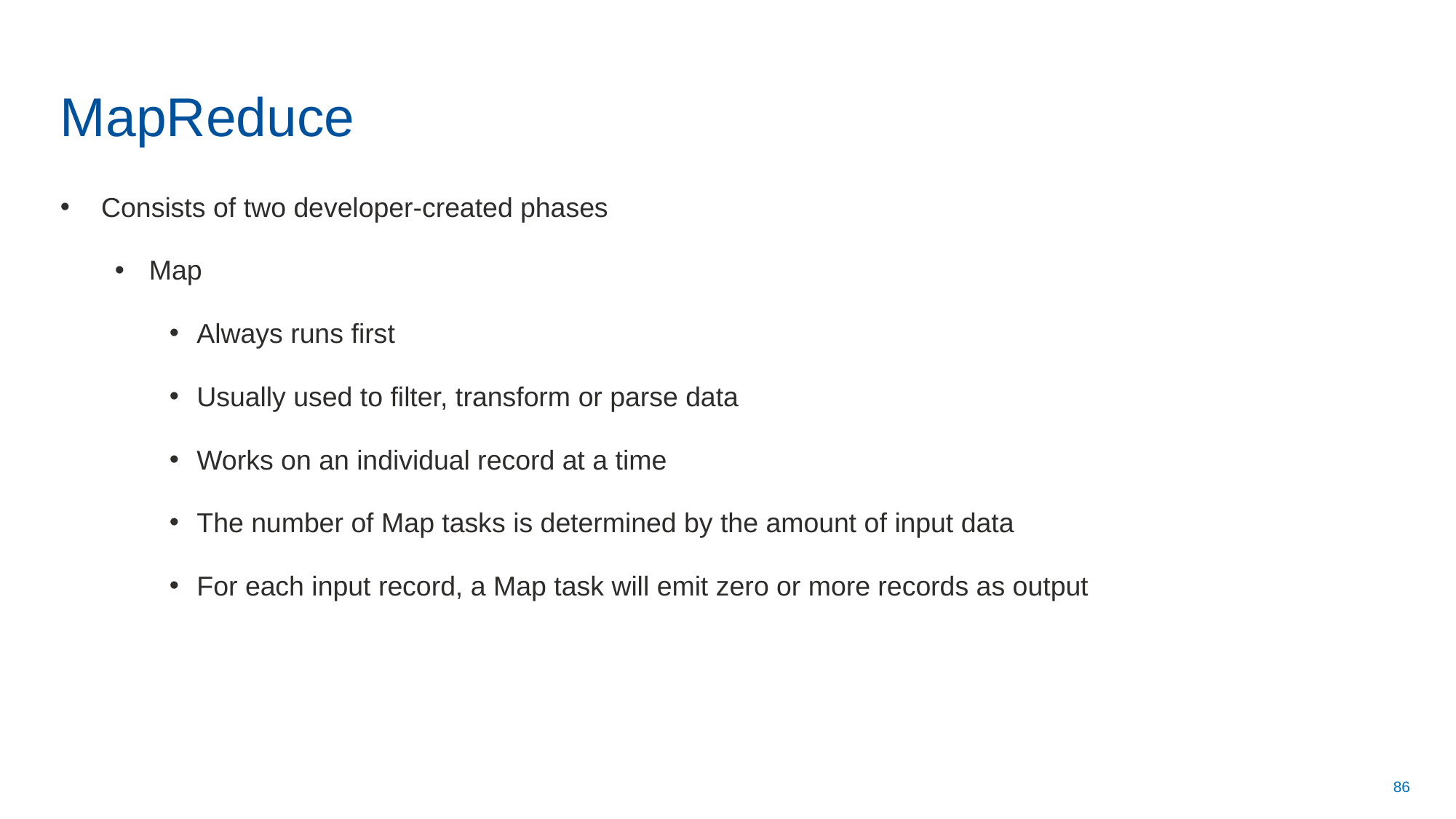

# MapReduce
Consists of two developer-created phases
Map
Always runs first
Usually used to filter, transform or parse data
Works on an individual record at a time
The number of Map tasks is determined by the amount of input data
For each input record, a Map task will emit zero or more records as output